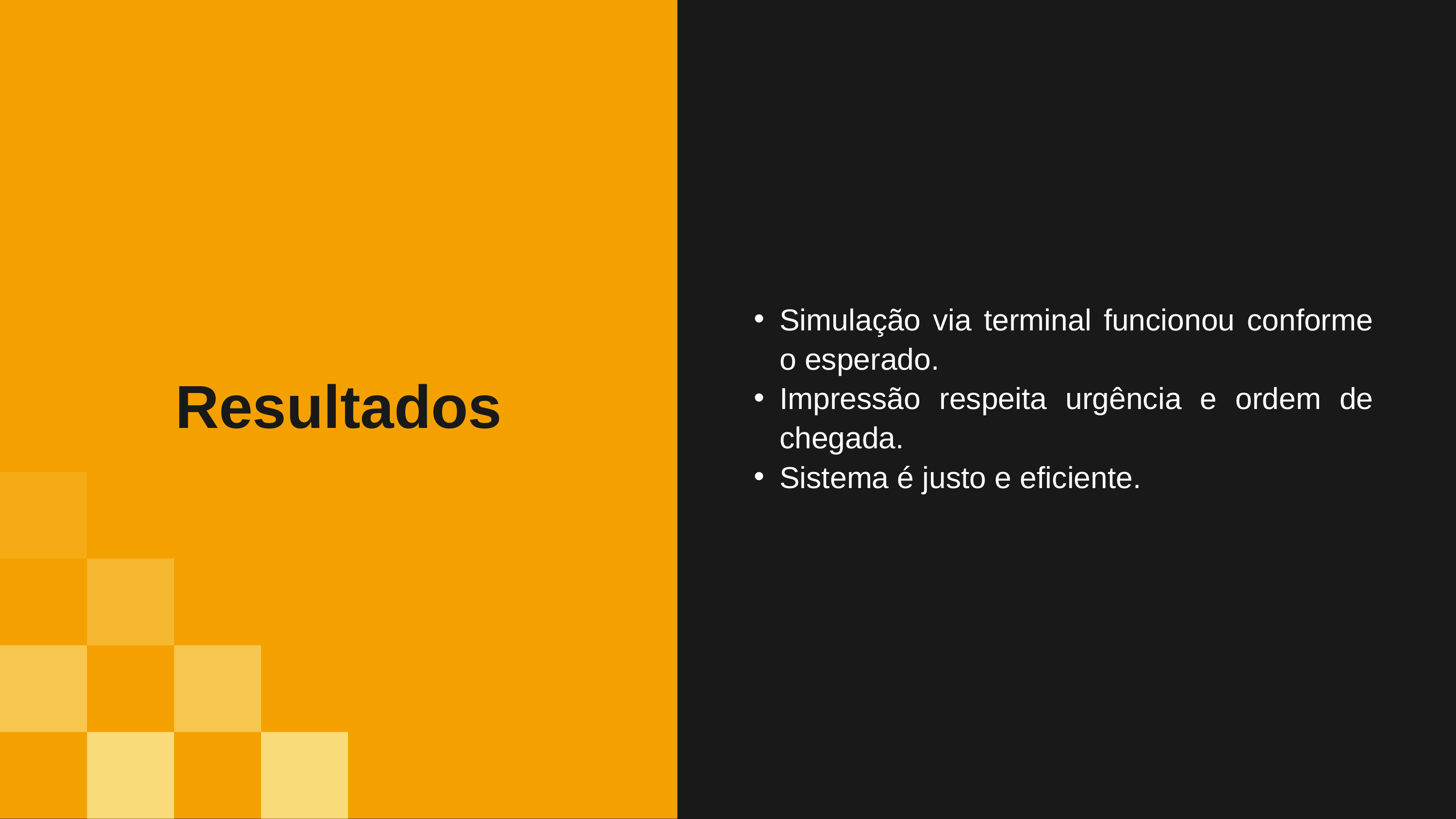

Simulação via terminal funcionou conforme o esperado.
Impressão respeita urgência e ordem de chegada.
Sistema é justo e eficiente.

Resultados